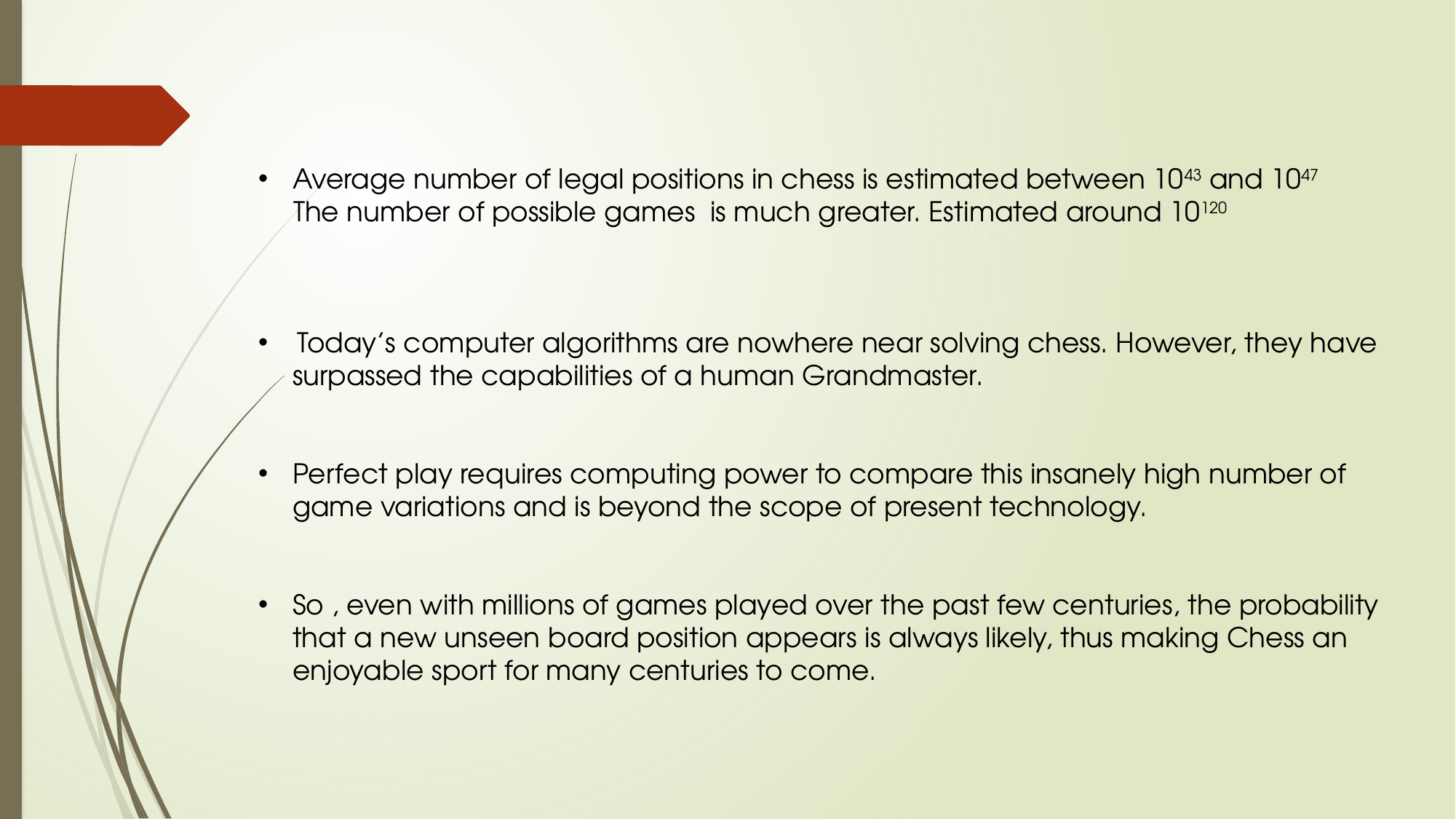

Average number of legal positions in chess is estimated between 1043 and 1047
     The number of possible games  is much greater. Estimated around 10120

 Today’s computer algorithms are nowhere near solving chess. However, they have surpassed the capabilities of a human Grandmaster.

Perfect play requires computing power to compare this insanely high number of game variations and is beyond the scope of present technology.

So , even with millions of games played over the past few centuries, the probability that a new unseen board position appears is always likely, thus making Chess an enjoyable sport for many centuries to come.